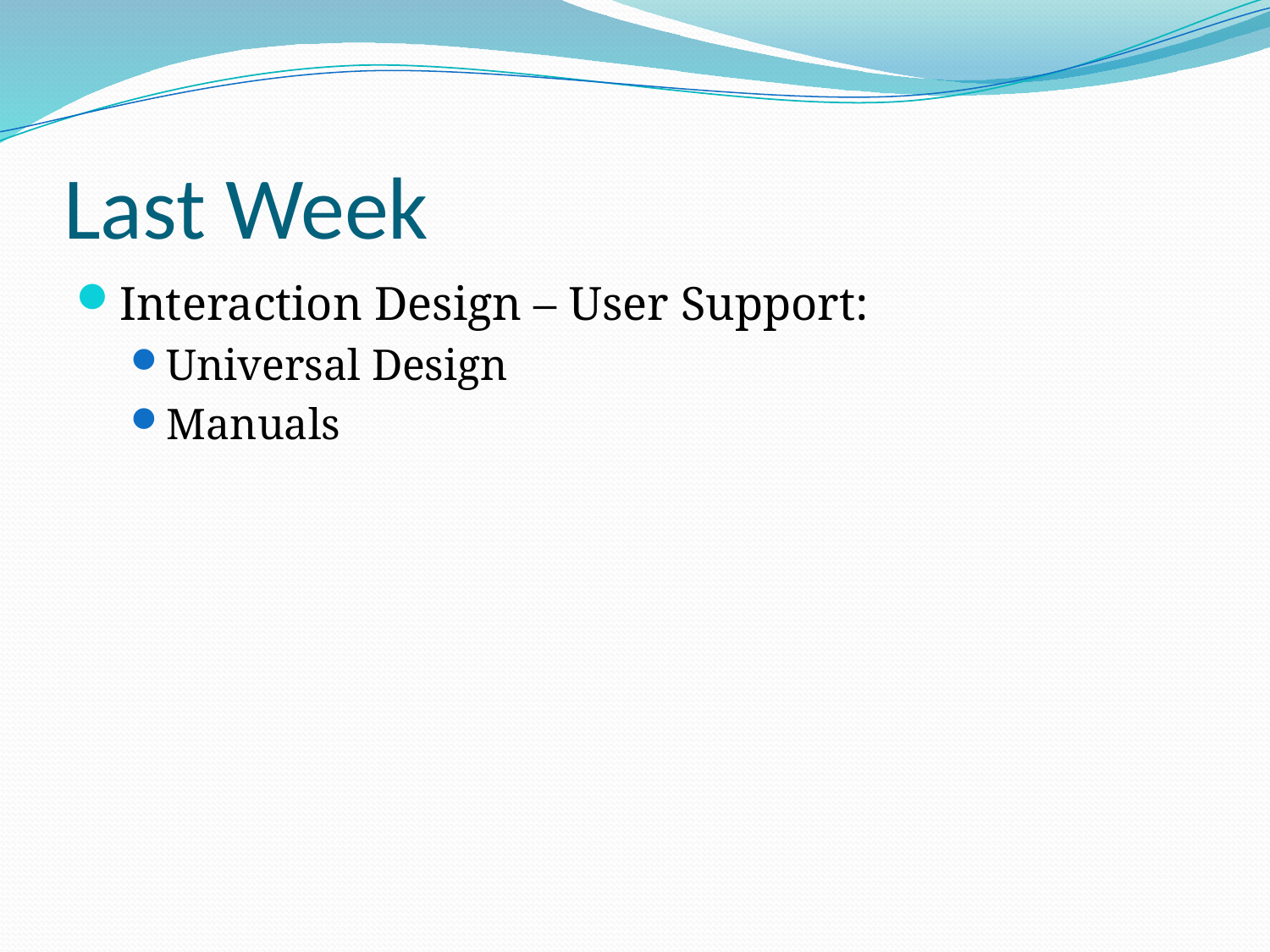

# Last Week
Interaction Design – User Support:
Universal Design
Manuals